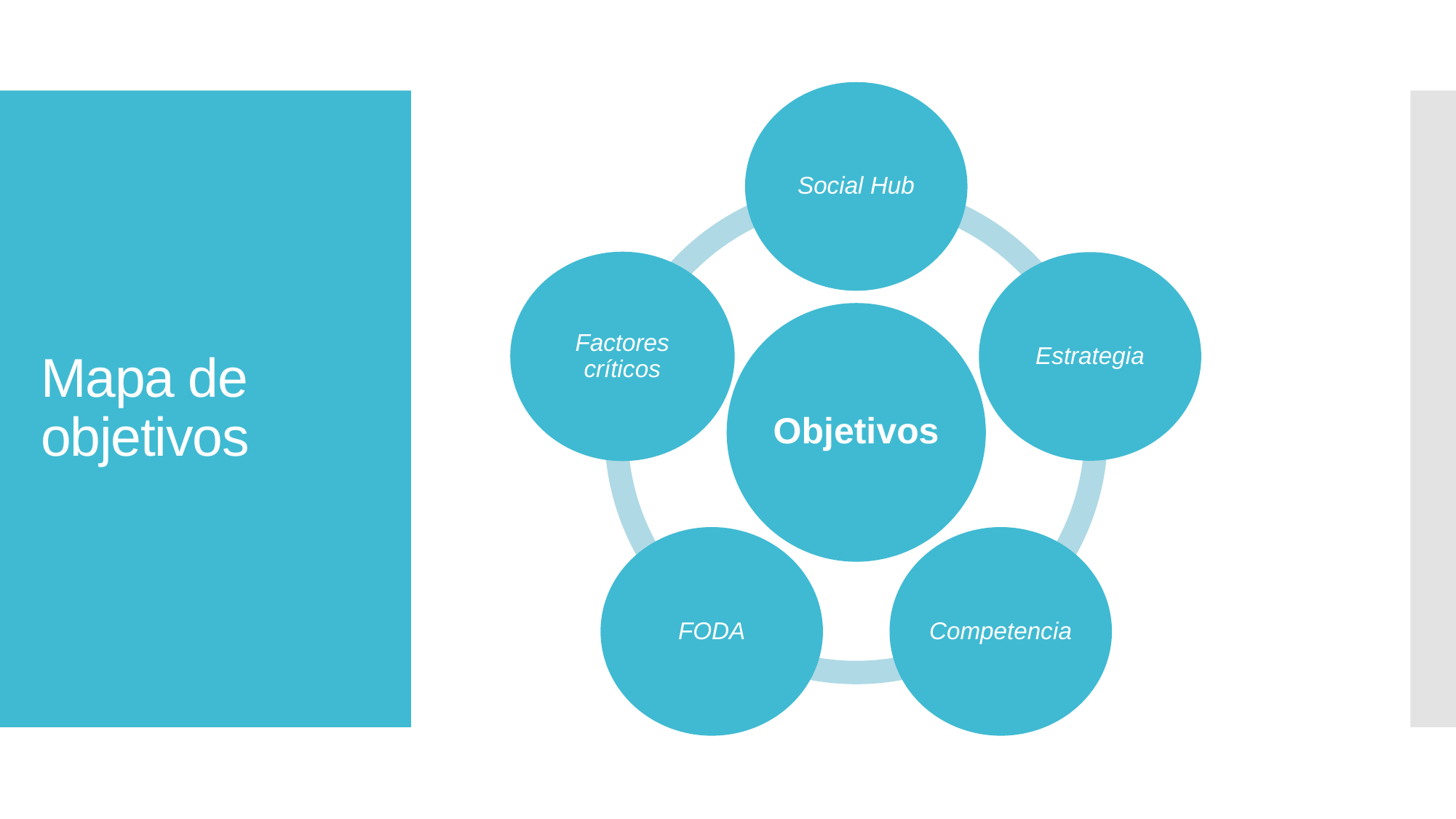

Objetivos
Social Hub
Estrategia
Competencia
FODA
Factores críticos
# Mapa de objetivos